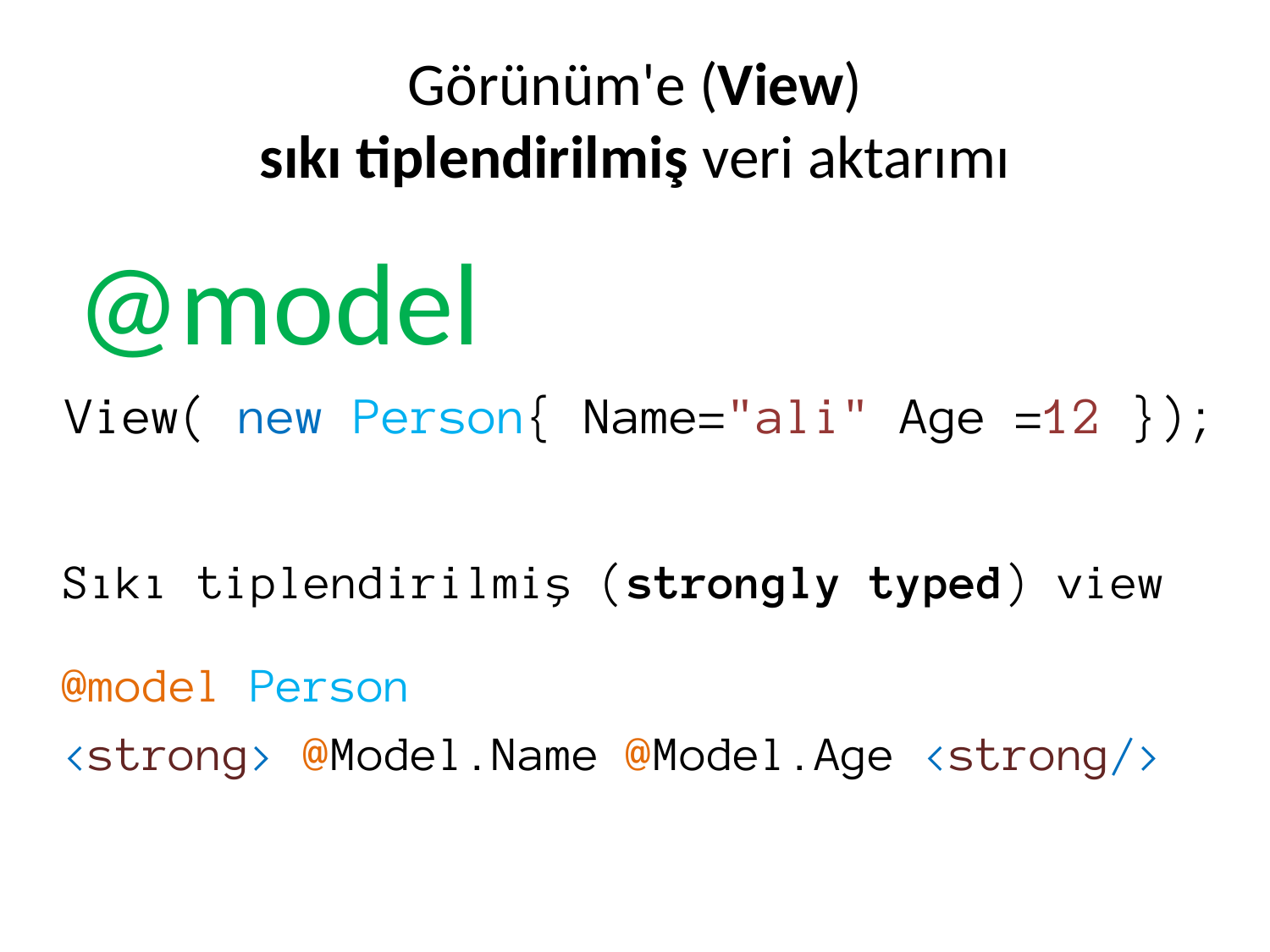

# Görünüm'e (View) sıkı tiplendirilmiş veri aktarımı
@model
  View( new Person{ Name="ali" Age =12 });
Sıkı tiplendirilmiş (strongly typed) view
@model Person
<strong> @Model.Name @Model.Age <strong/>